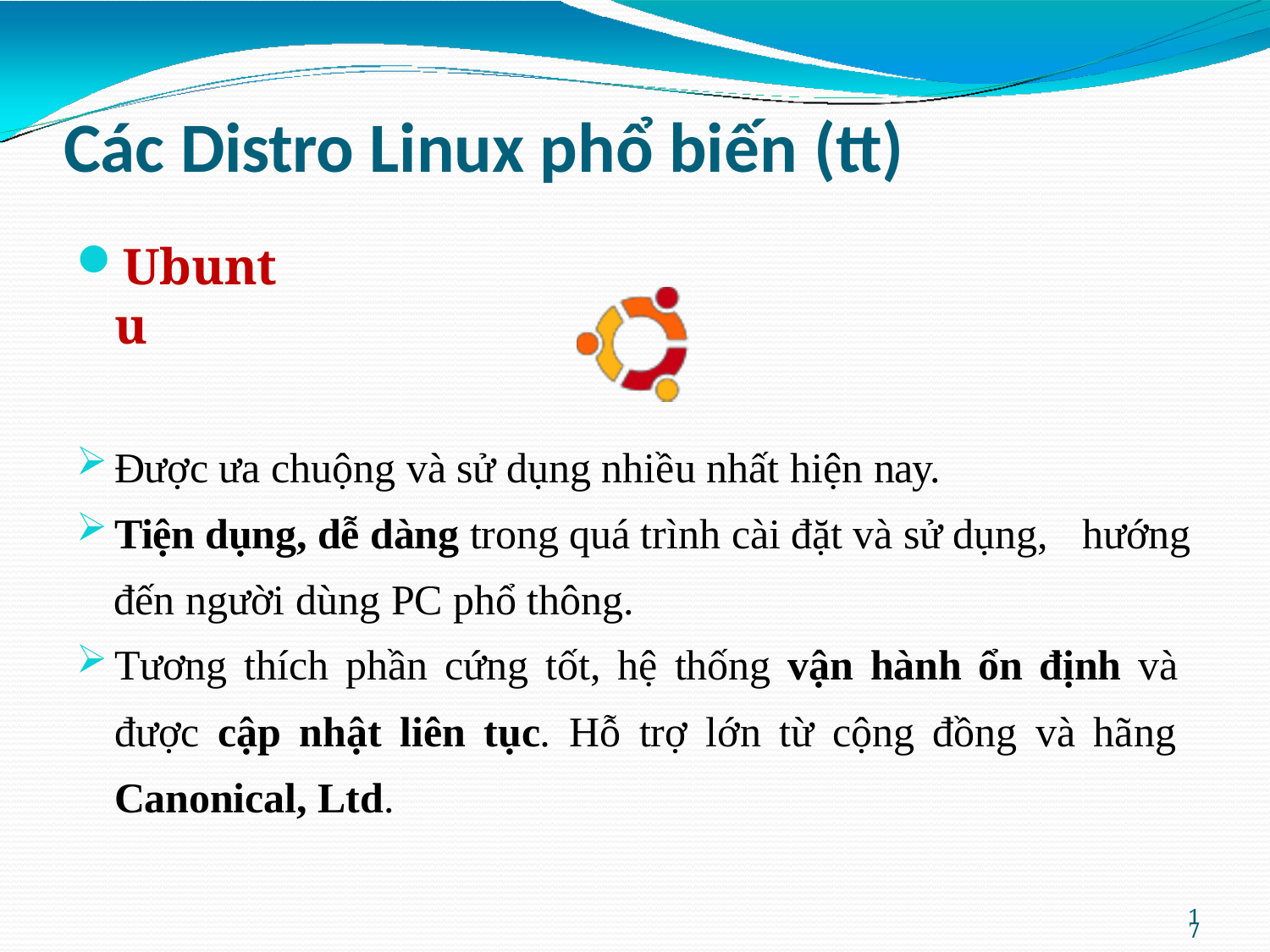

# Các Distro Linux phổ biến (tt)
Ubuntu

Được ưa chuộng và sử dụng nhiều nhất hiện nay.
Tiện dụng, dễ dàng trong quá trình cài đặt và sử dụng,   hướng
đến người dùng PC phổ thông.
Tương thích phần cứng tốt, hệ thống vận hành ổn định và  được cập nhật liên tục. Hỗ trợ lớn từ cộng đồng và hãng  Canonical, Ltd.
17